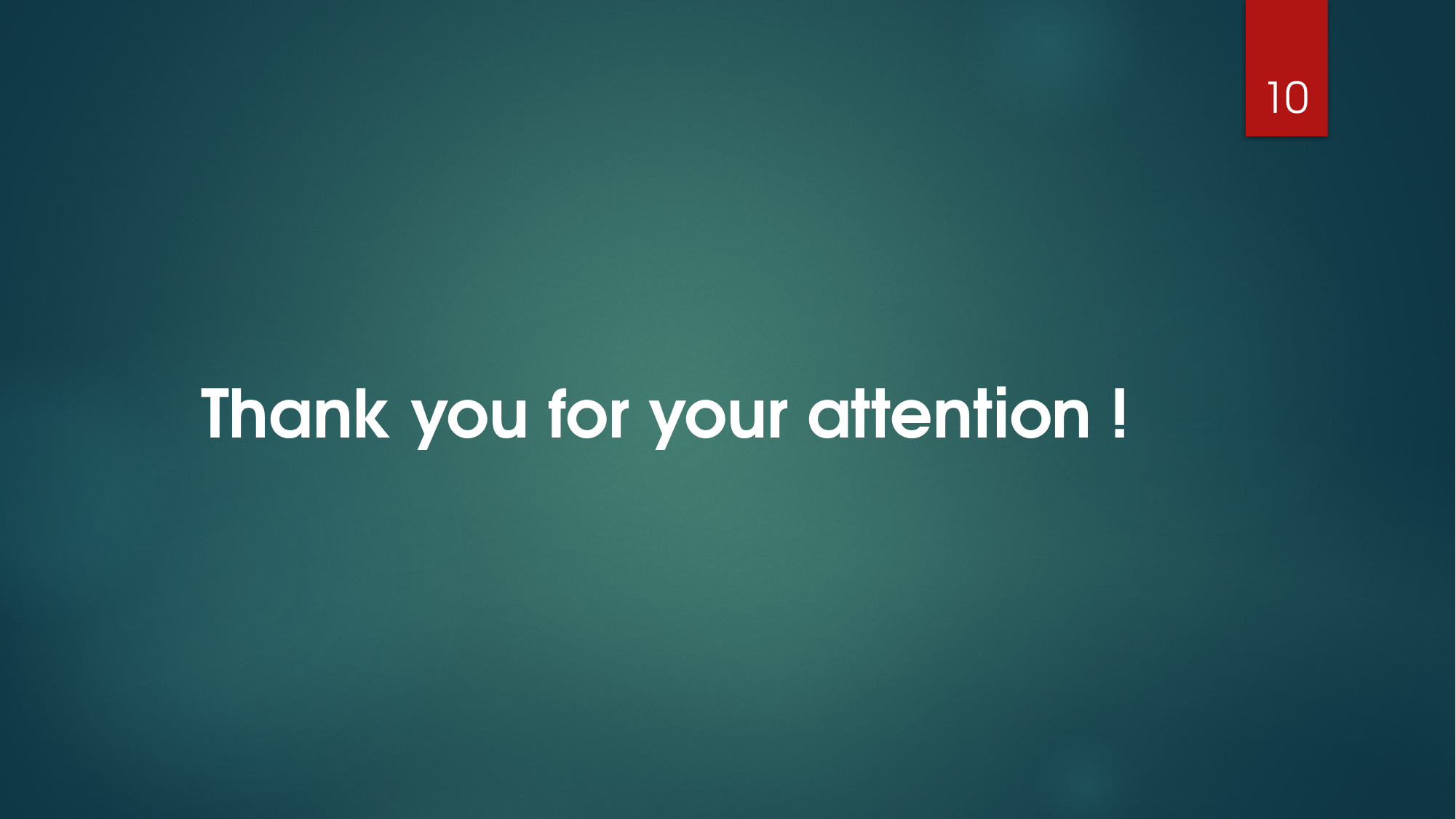

10

Thank you for your attention !